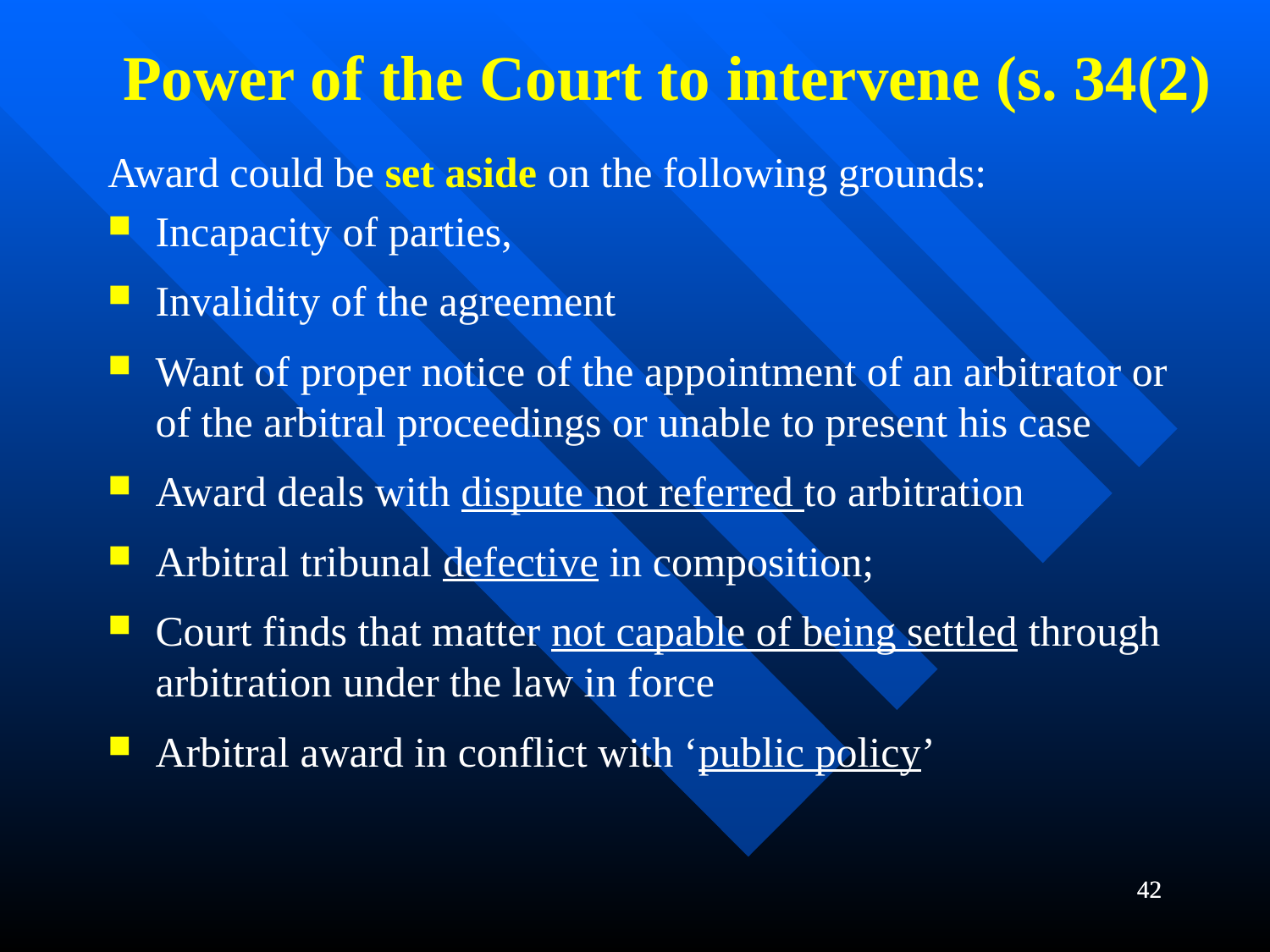

# Power of the Court to intervene (s. 34(2)
Award could be set aside on the following grounds:
Incapacity of parties,
Invalidity of the agreement
Want of proper notice of the appointment of an arbitrator or of the arbitral proceedings or unable to present his case
Award deals with dispute not referred to arbitration
Arbitral tribunal defective in composition;
Court finds that matter not capable of being settled through arbitration under the law in force
Arbitral award in conflict with ‘public policy’
42
42